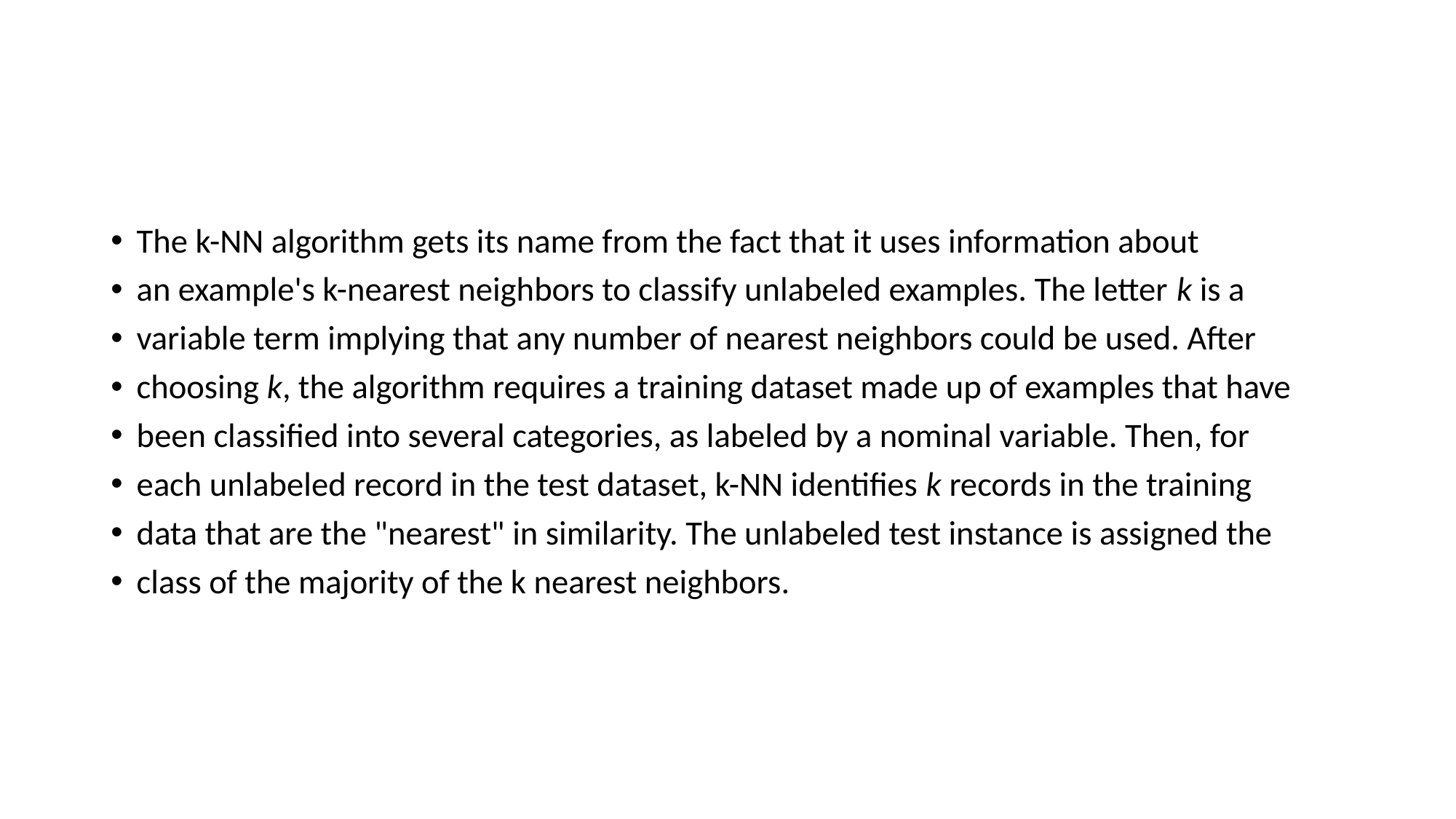

#
The k-NN algorithm gets its name from the fact that it uses information about
an example's k-nearest neighbors to classify unlabeled examples. The letter k is a
variable term implying that any number of nearest neighbors could be used. After
choosing k, the algorithm requires a training dataset made up of examples that have
been classified into several categories, as labeled by a nominal variable. Then, for
each unlabeled record in the test dataset, k-NN identifies k records in the training
data that are the "nearest" in similarity. The unlabeled test instance is assigned the
class of the majority of the k nearest neighbors.